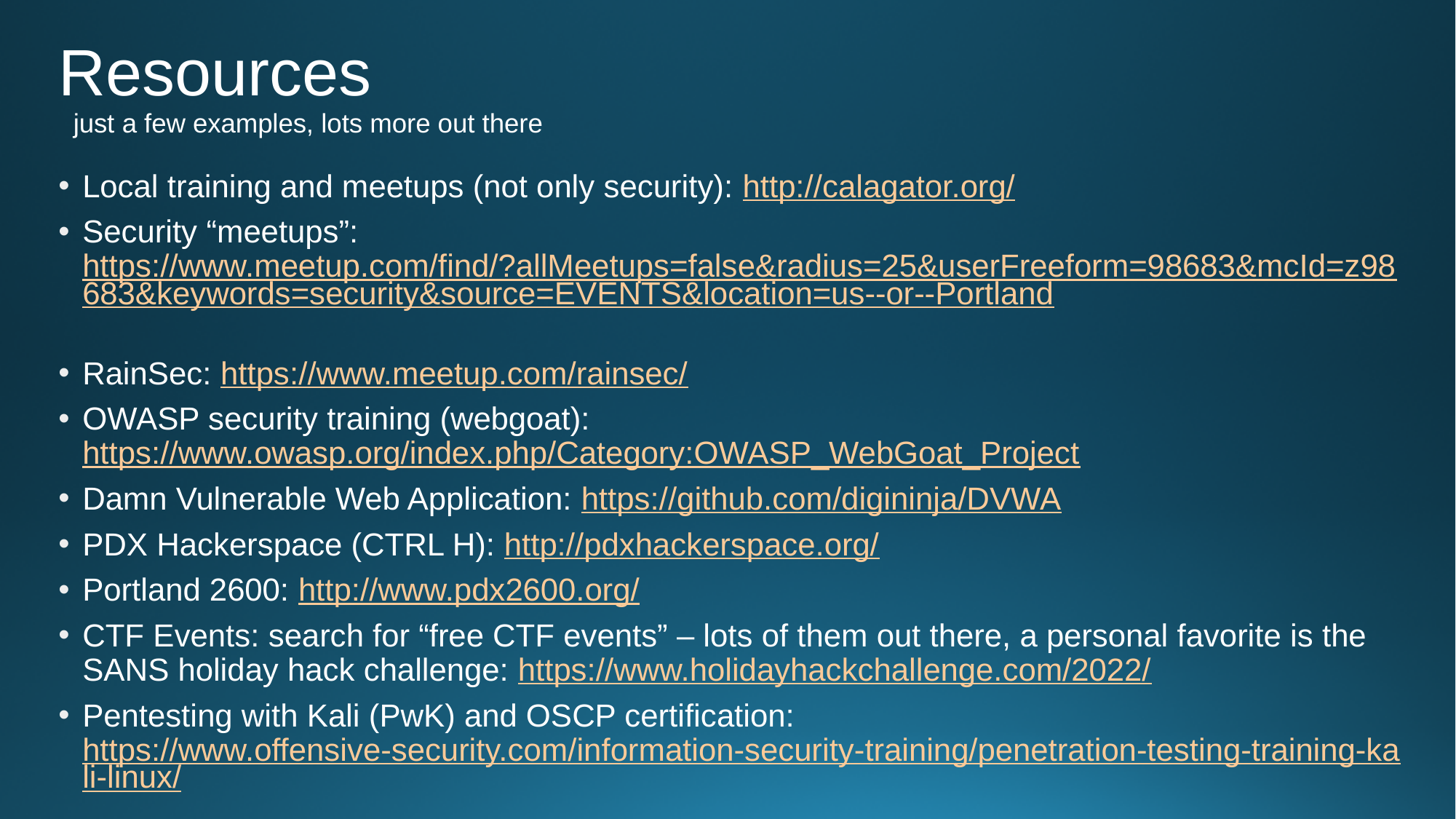

# Resources just a few examples, lots more out there
Local training and meetups (not only security): http://calagator.org/
Security “meetups”: https://www.meetup.com/find/?allMeetups=false&radius=25&userFreeform=98683&mcId=z98683&keywords=security&source=EVENTS&location=us--or--Portland
RainSec: https://www.meetup.com/rainsec/
OWASP security training (webgoat): https://www.owasp.org/index.php/Category:OWASP_WebGoat_Project
Damn Vulnerable Web Application: https://github.com/digininja/DVWA
PDX Hackerspace (CTRL H): http://pdxhackerspace.org/
Portland 2600: http://www.pdx2600.org/
CTF Events: search for “free CTF events” – lots of them out there, a personal favorite is the SANS holiday hack challenge: https://www.holidayhackchallenge.com/2022/
Pentesting with Kali (PwK) and OSCP certification:
https://www.offensive-security.com/information-security-training/penetration-testing-training-kali-linux/